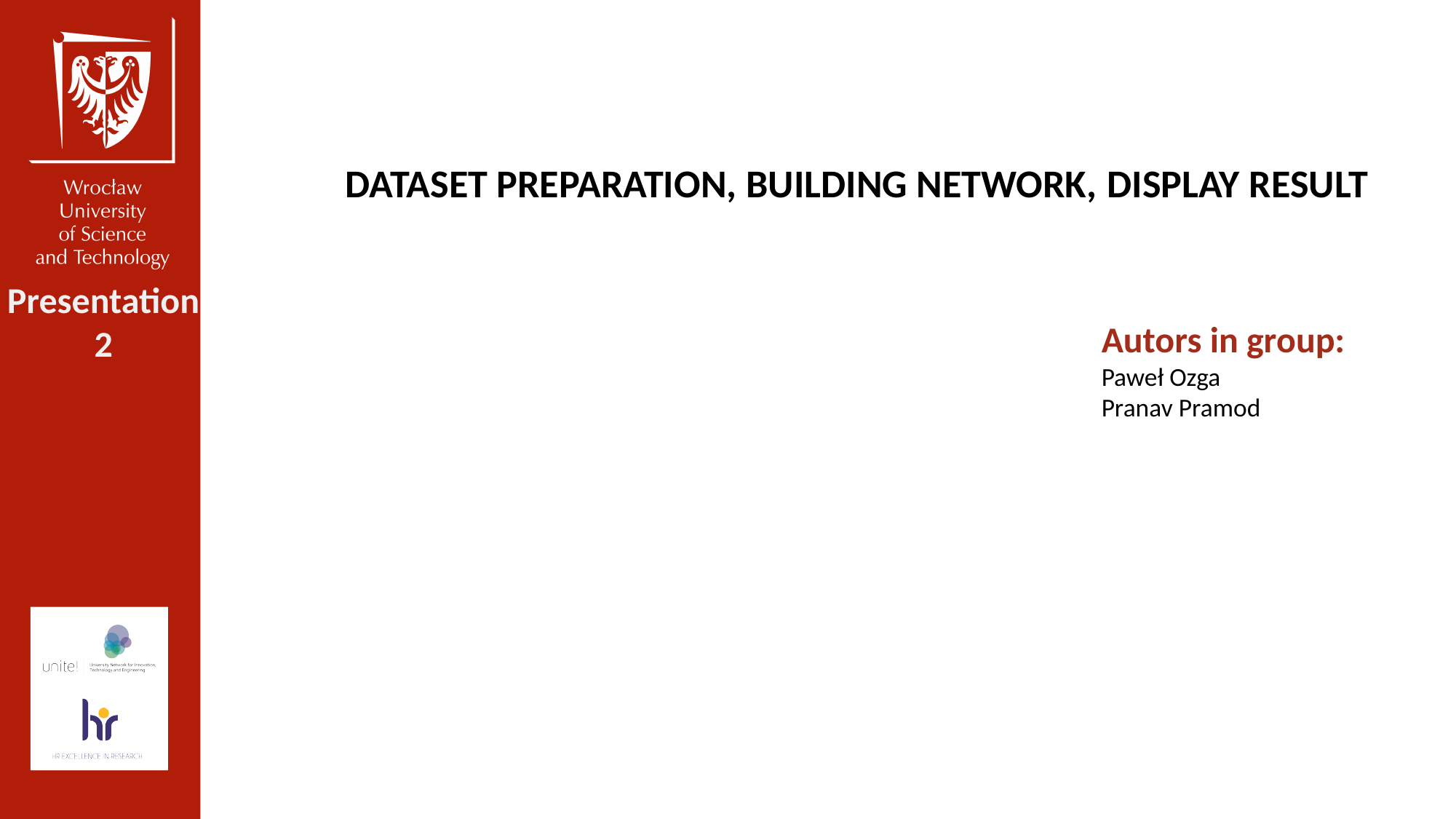

DATASET PREPARATION, BUILDING NETWORK, DISPLAY RESULT
Presentation2
Autors in group:
Paweł Ozga
Pranav Pramod